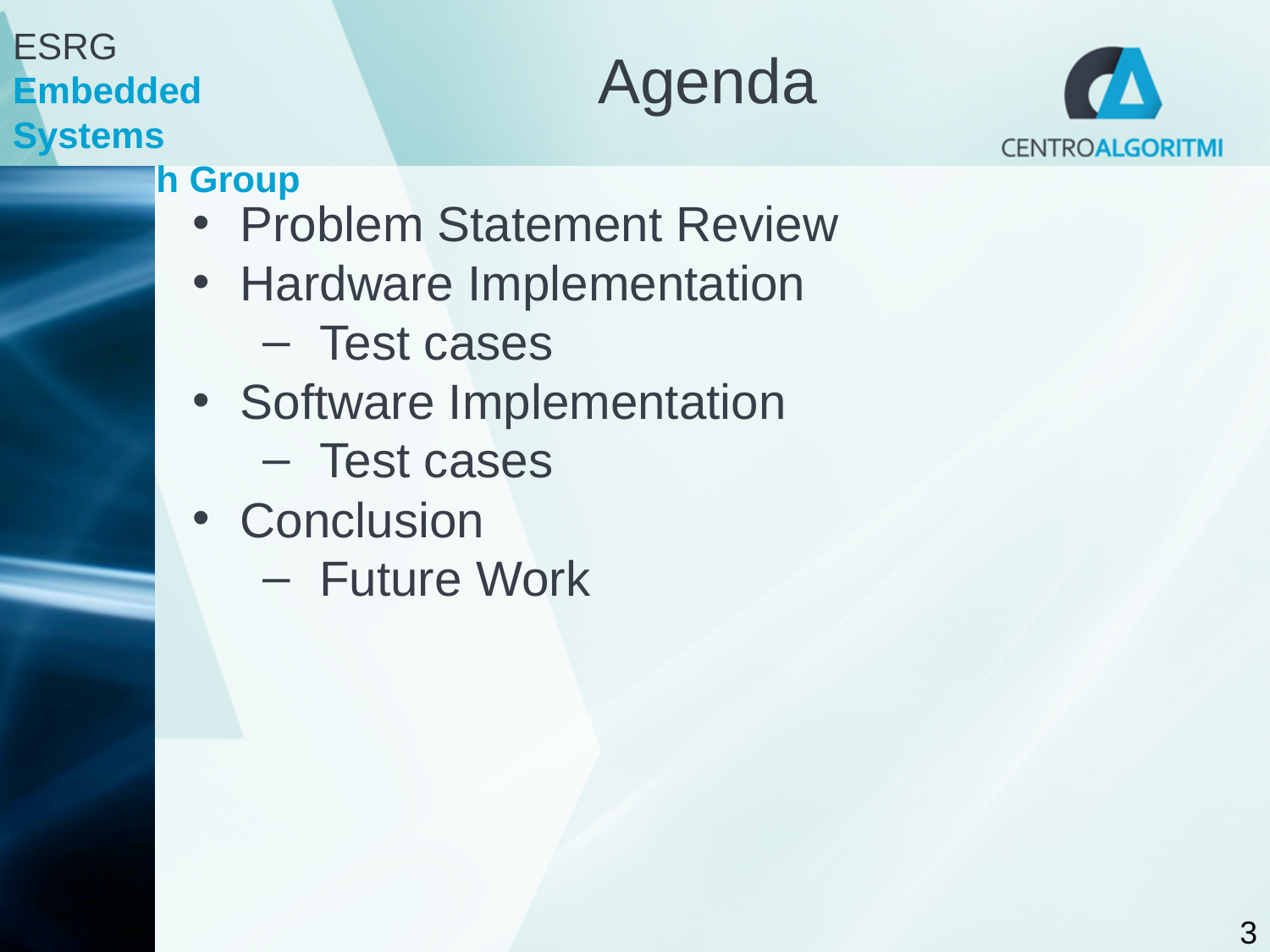

# Agenda
Problem Statement Review
Hardware Implementation
Test cases
Software Implementation
Test cases
Conclusion
Future Work

3